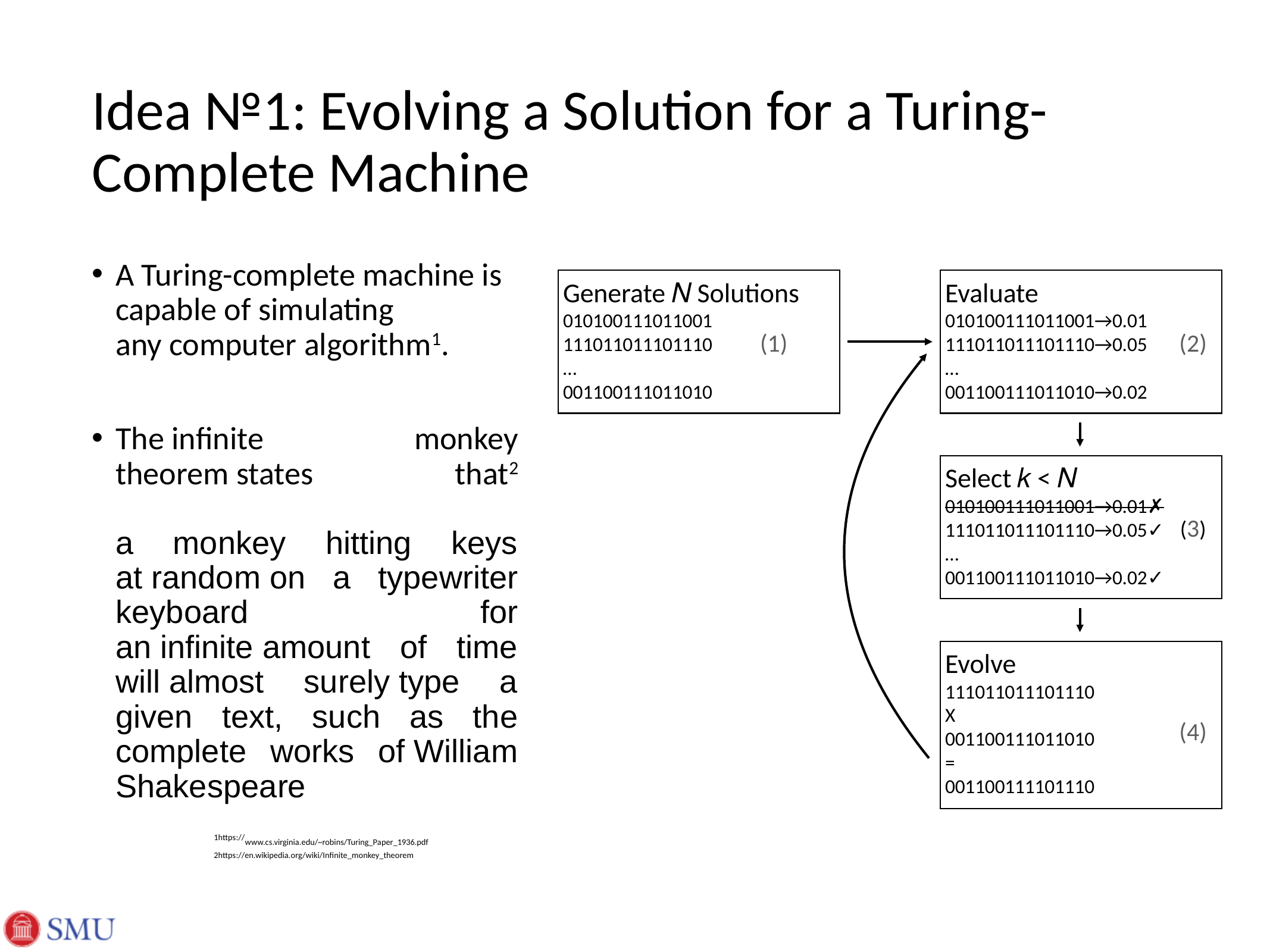

# Idea №1: Evolving a Solution for a Turing-Complete Machine
A Turing-complete machine is capable of simulating any computer algorithm1.

The infinite monkey theorem states that2
a monkey hitting keys at random on a typewriter keyboard for an infinite amount of time will almost surely type a given text, such as the complete works of William Shakespeare

Generate N Solutions
010100111011001
111011011101110
…
001100111011010

Evaluate
010100111011001→0.01
111011011101110→0.05
…
001100111011010→0.02
(1)
(2)

Select k < N
010100111011001→0.01✗
111011011101110→0.05✓
…
001100111011010→0.02✓
(3)

Evolve
111011011101110
X
001100111011010
=
001100111101110
(4)
1https://www.cs.virginia.edu/~robins/Turing_Paper_1936.pdf
2https://en.wikipedia.org/wiki/Infinite_monkey_theorem
8